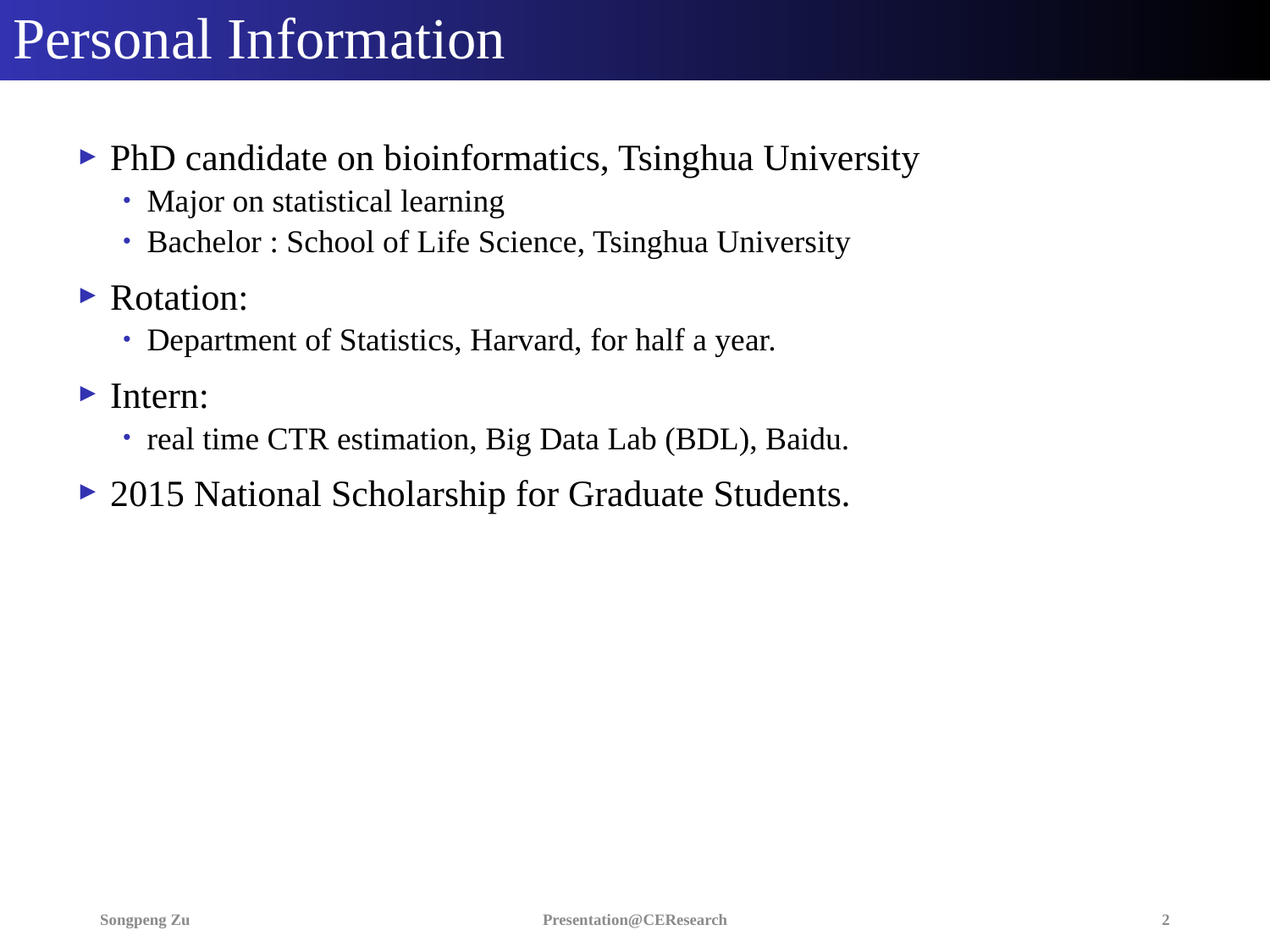

# Personal Information
 PhD candidate on bioinformatics, Tsinghua University
Major on statistical learning
Bachelor : School of Life Science, Tsinghua University
 Rotation:
Department of Statistics, Harvard, for half a year.
 Intern:
real time CTR estimation, Big Data Lab (BDL), Baidu.
 2015 National Scholarship for Graduate Students.

2
Presentation@CEResearch
Songpeng Zu